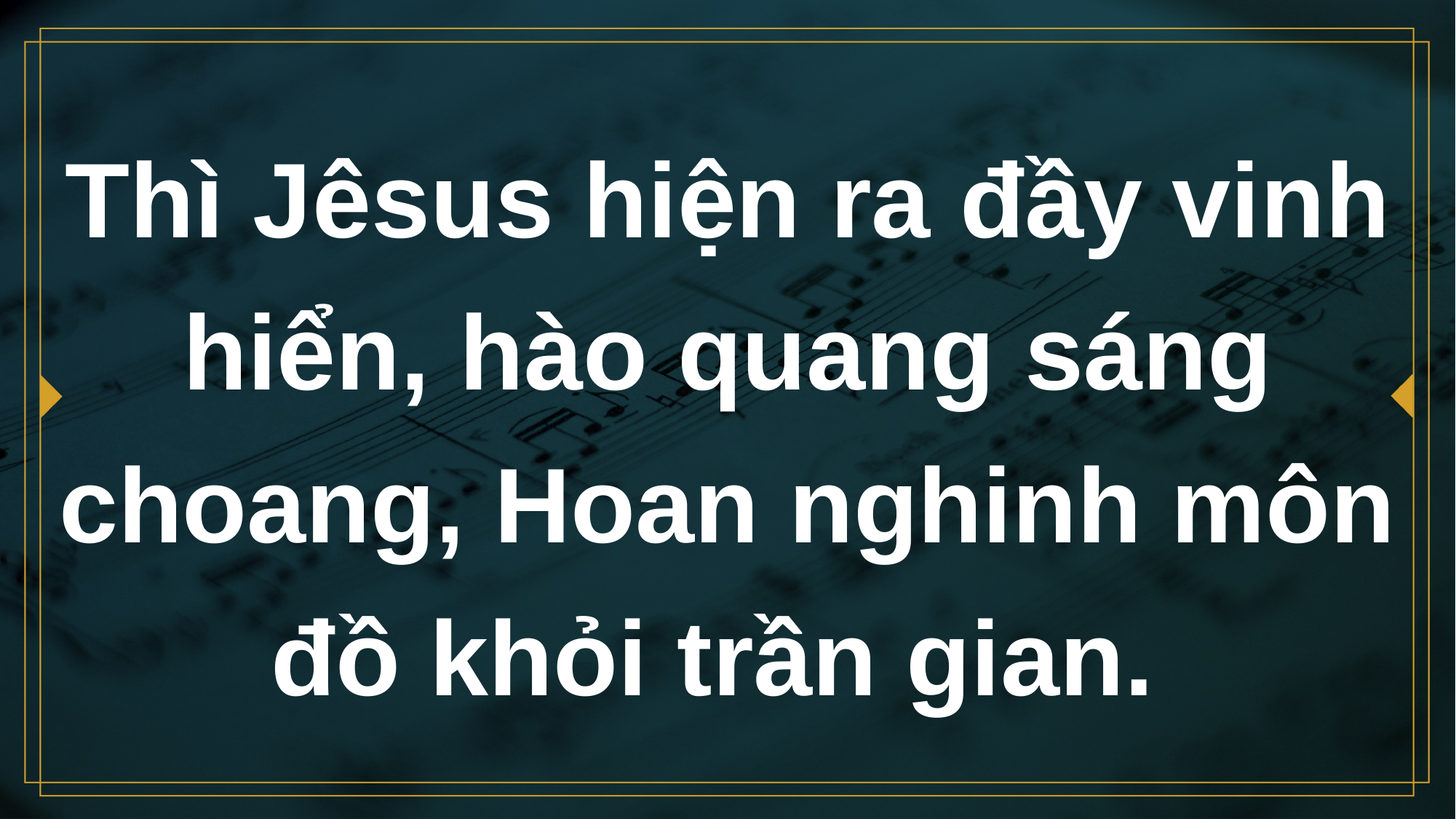

# Thì Jêsus hiện ra đầy vinh hiển, hào quang sáng choang, Hoan nghinh môn đồ khỏi trần gian.